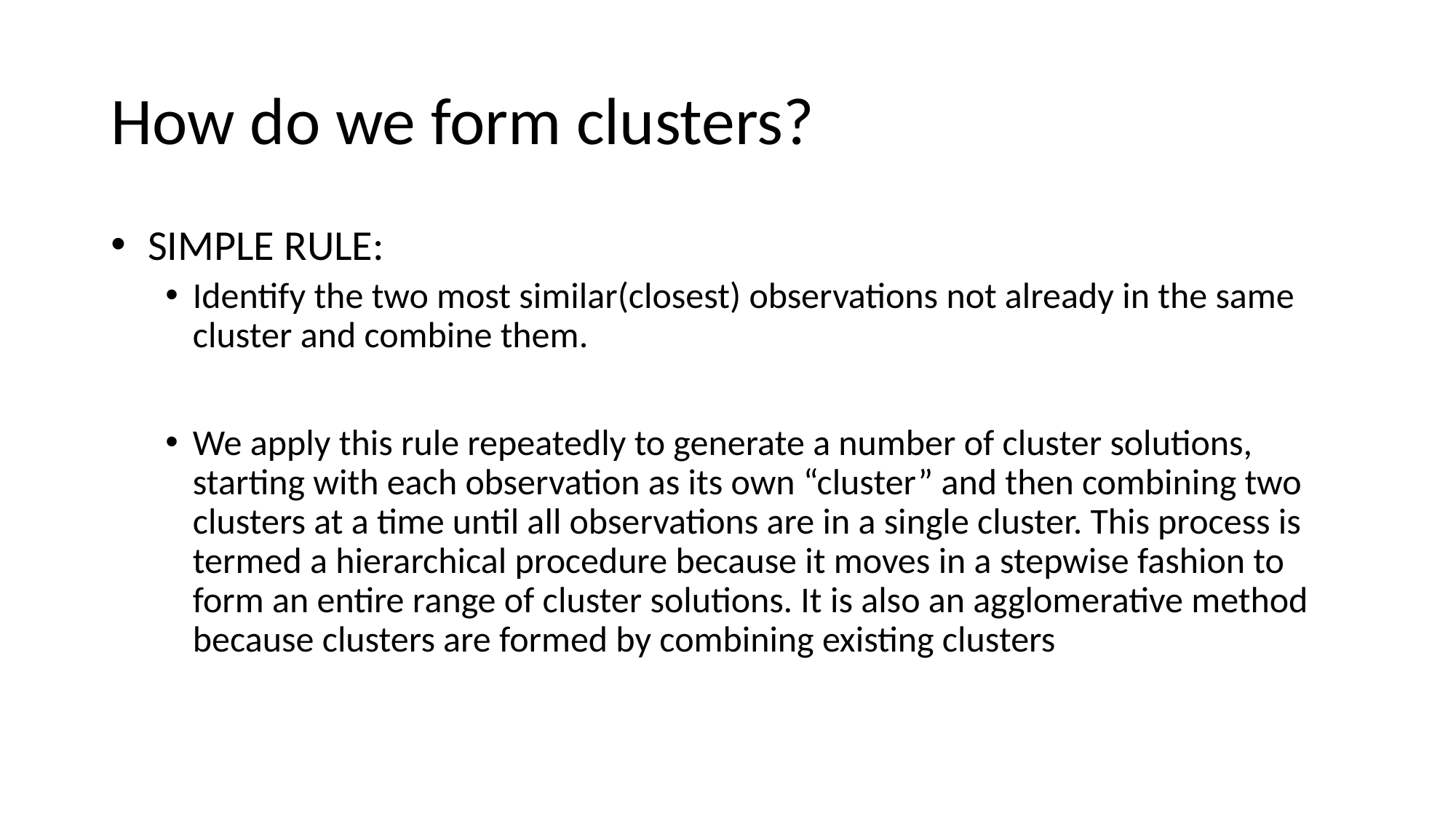

# How do we form clusters?
 SIMPLE RULE:
Identify the two most similar(closest) observations not already in the same cluster and combine them.

We apply this rule repeatedly to generate a number of cluster solutions, starting with each observation as its own “cluster” and then combining two clusters at a time until all observations are in a single cluster. This process is termed a hierarchical procedure because it moves in a stepwise fashion to form an entire range of cluster solutions. It is also an agglomerative method because clusters are formed by combining existing clusters